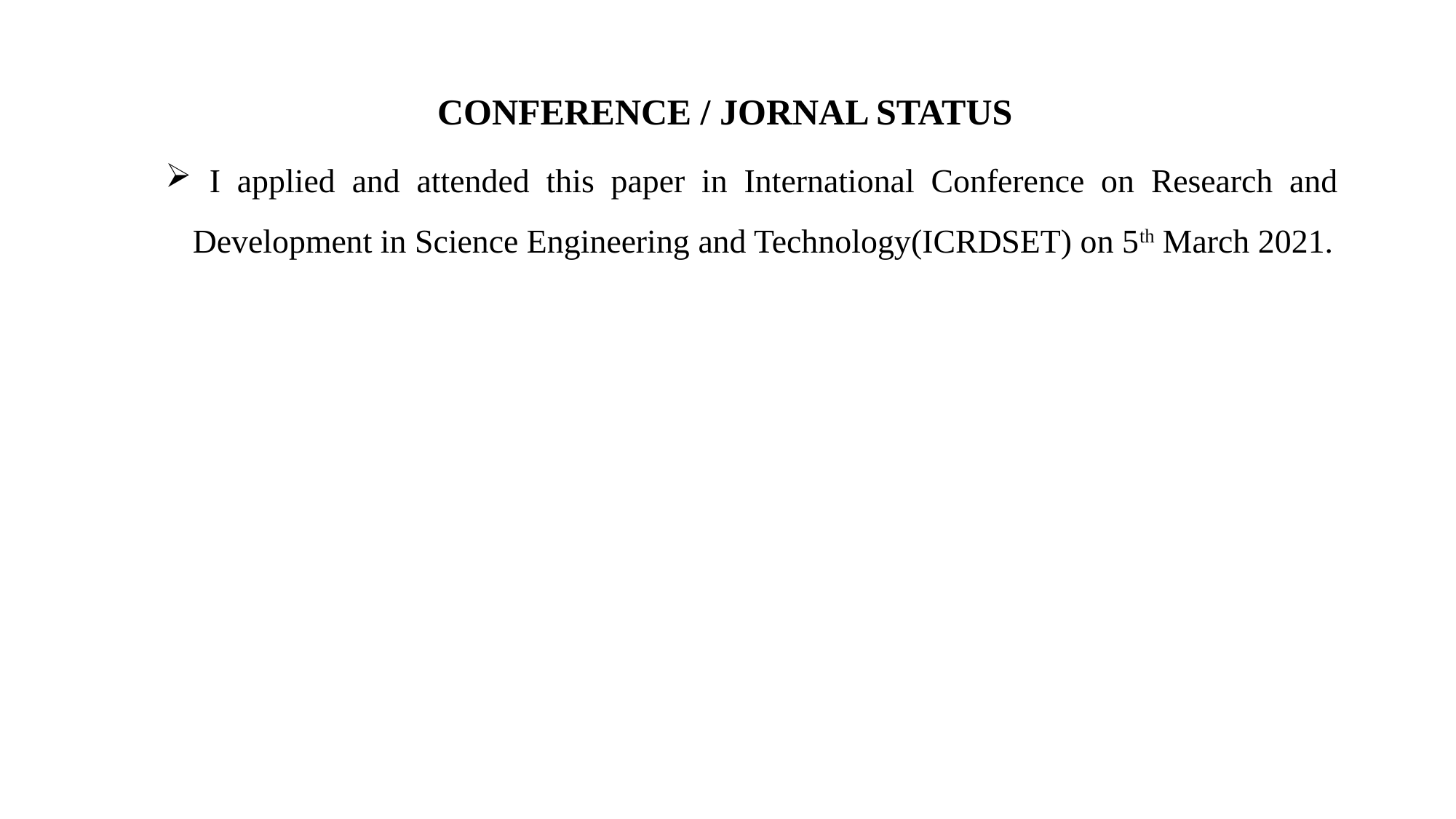

CONFERENCE / JORNAL STATUS
 I applied and attended this paper in International Conference on Research and Development in Science Engineering and Technology(ICRDSET) on 5th March 2021.